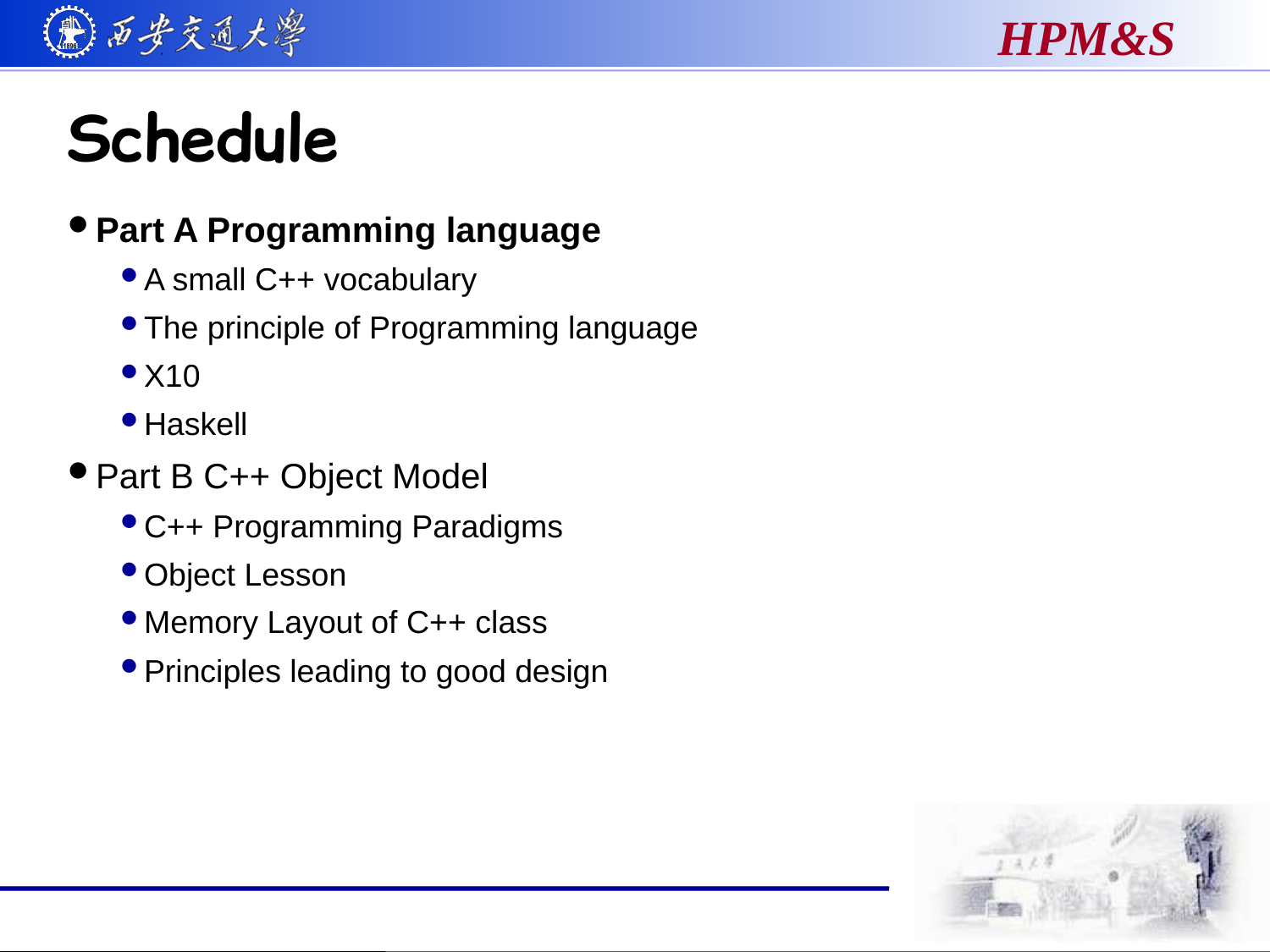

# Schedule
Part A Programming language
A small C++ vocabulary
The principle of Programming language
X10
Haskell
Part B C++ Object Model
C++ Programming Paradigms
Object Lesson
Memory Layout of C++ class
Principles leading to good design